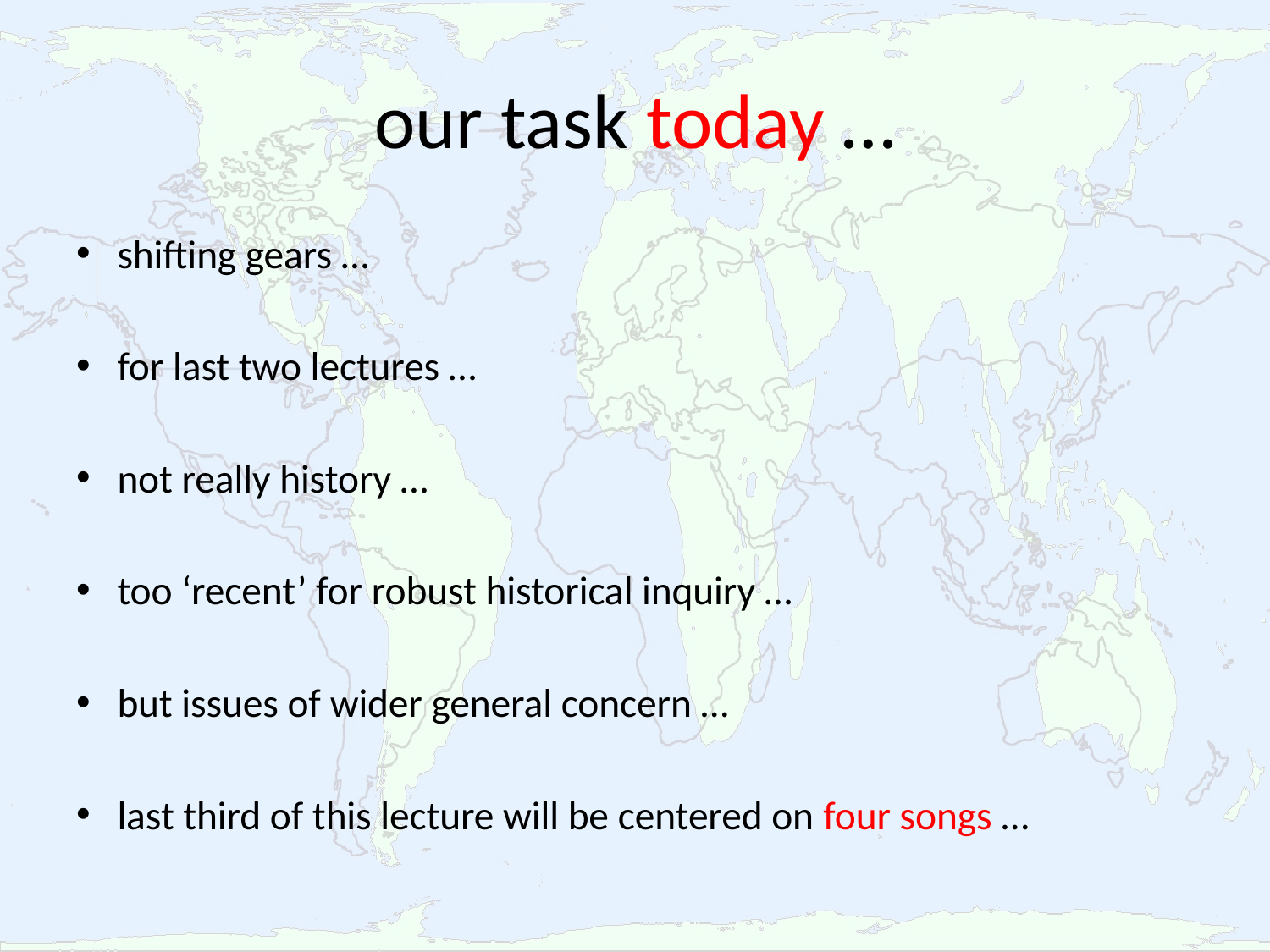

# our task today …
shifting gears …

for last two lectures …

not really history …

too ‘recent’ for robust historical inquiry …

but issues of wider general concern …

last third of this lecture will be centered on four songs …